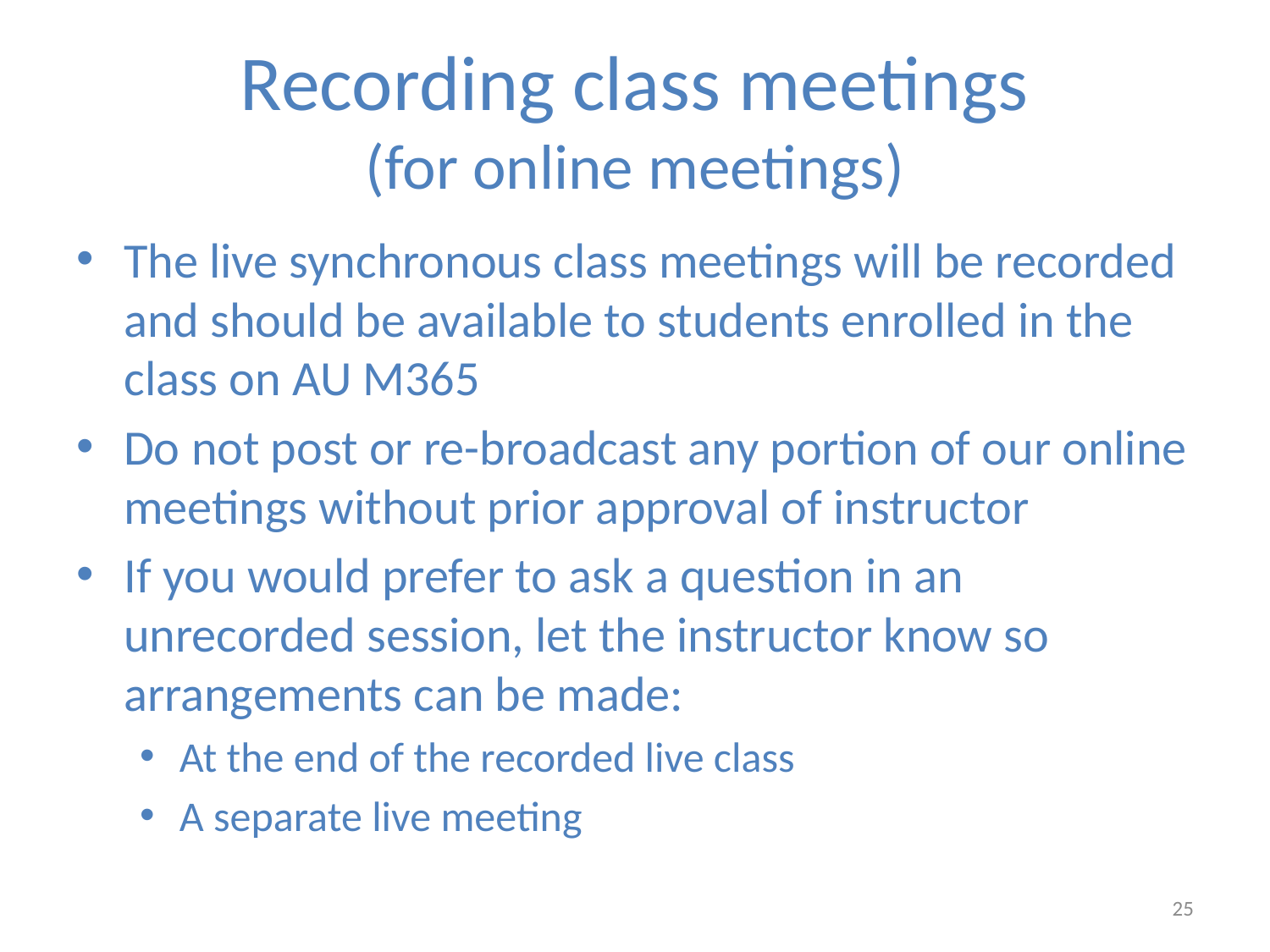

# Recording class meetings (for online meetings)
The live synchronous class meetings will be recorded and should be available to students enrolled in the class on AU M365
Do not post or re-broadcast any portion of our online meetings without prior approval of instructor
If you would prefer to ask a question in an unrecorded session, let the instructor know so arrangements can be made:
At the end of the recorded live class
A separate live meeting
25